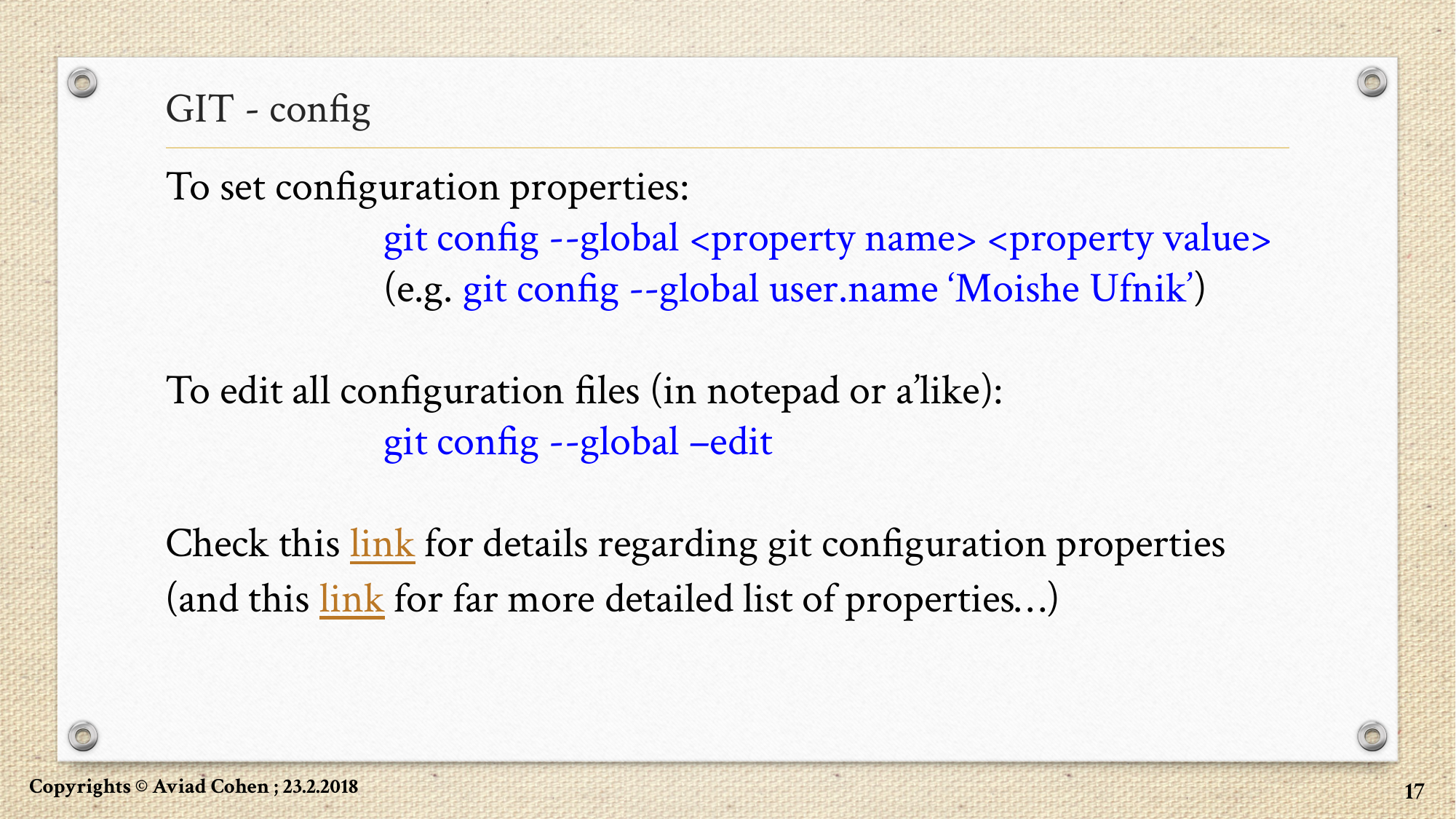

# GIT - config
To set configuration properties:
		git config --global <property name> <property value>
		(e.g. git config --global user.name ‘Moishe Ufnik’)

To edit all configuration files (in notepad or a’like):
		git config --global –edit

Check this link for details regarding git configuration properties
(and this link for far more detailed list of properties…)
Copyrights © Aviad Cohen ; 23.2.2018
17